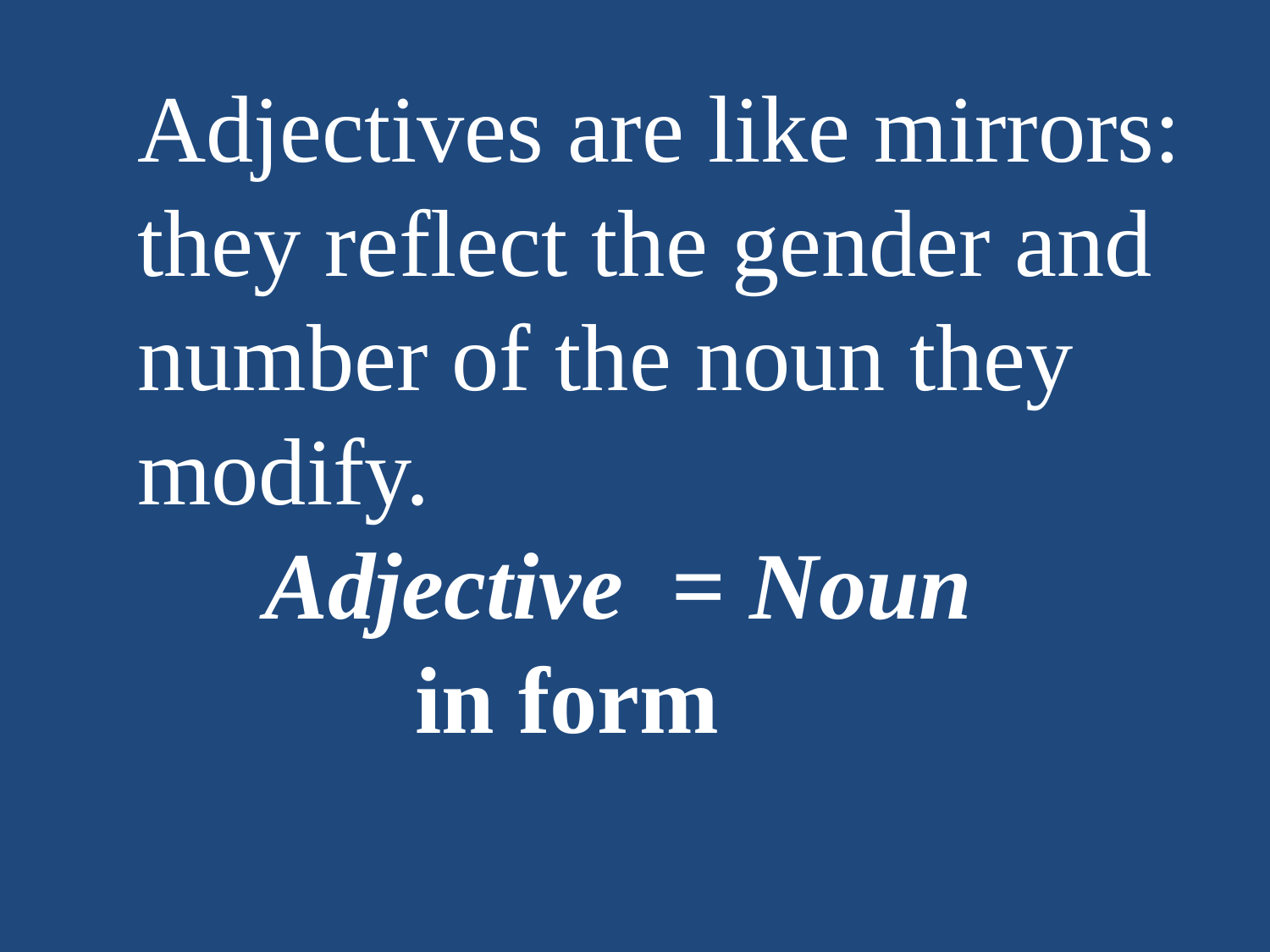

Adjectives are like mirrors:
they reflect the gender and
number of the noun they
modify.
	Adjective  = Noun
		 in form